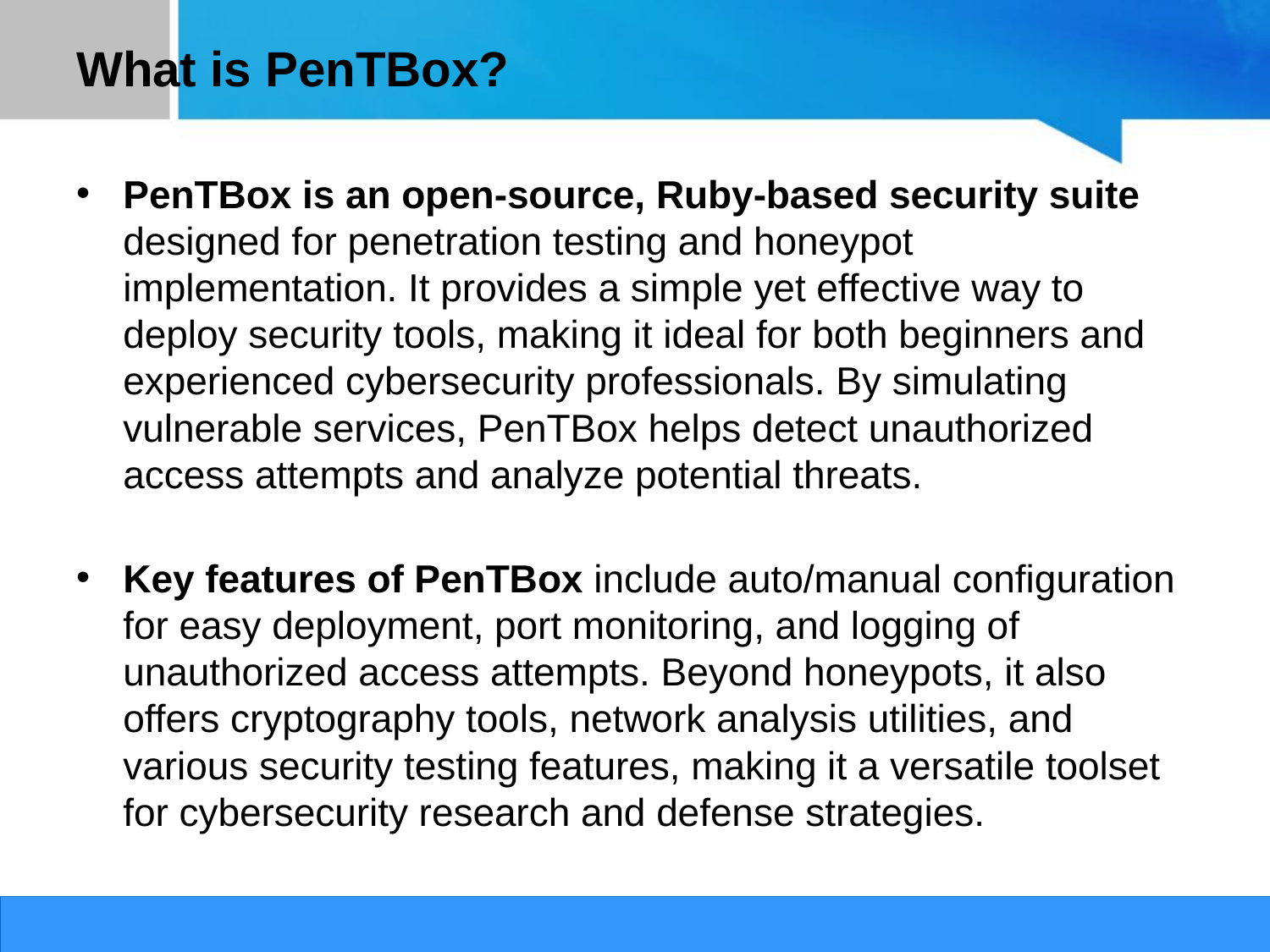

# What is PenTBox?
PenTBox is an open-source, Ruby-based security suite designed for penetration testing and honeypot implementation. It provides a simple yet effective way to deploy security tools, making it ideal for both beginners and experienced cybersecurity professionals. By simulating vulnerable services, PenTBox helps detect unauthorized access attempts and analyze potential threats.

Key features of PenTBox include auto/manual configuration for easy deployment, port monitoring, and logging of unauthorized access attempts. Beyond honeypots, it also offers cryptography tools, network analysis utilities, and various security testing features, making it a versatile toolset for cybersecurity research and defense strategies.